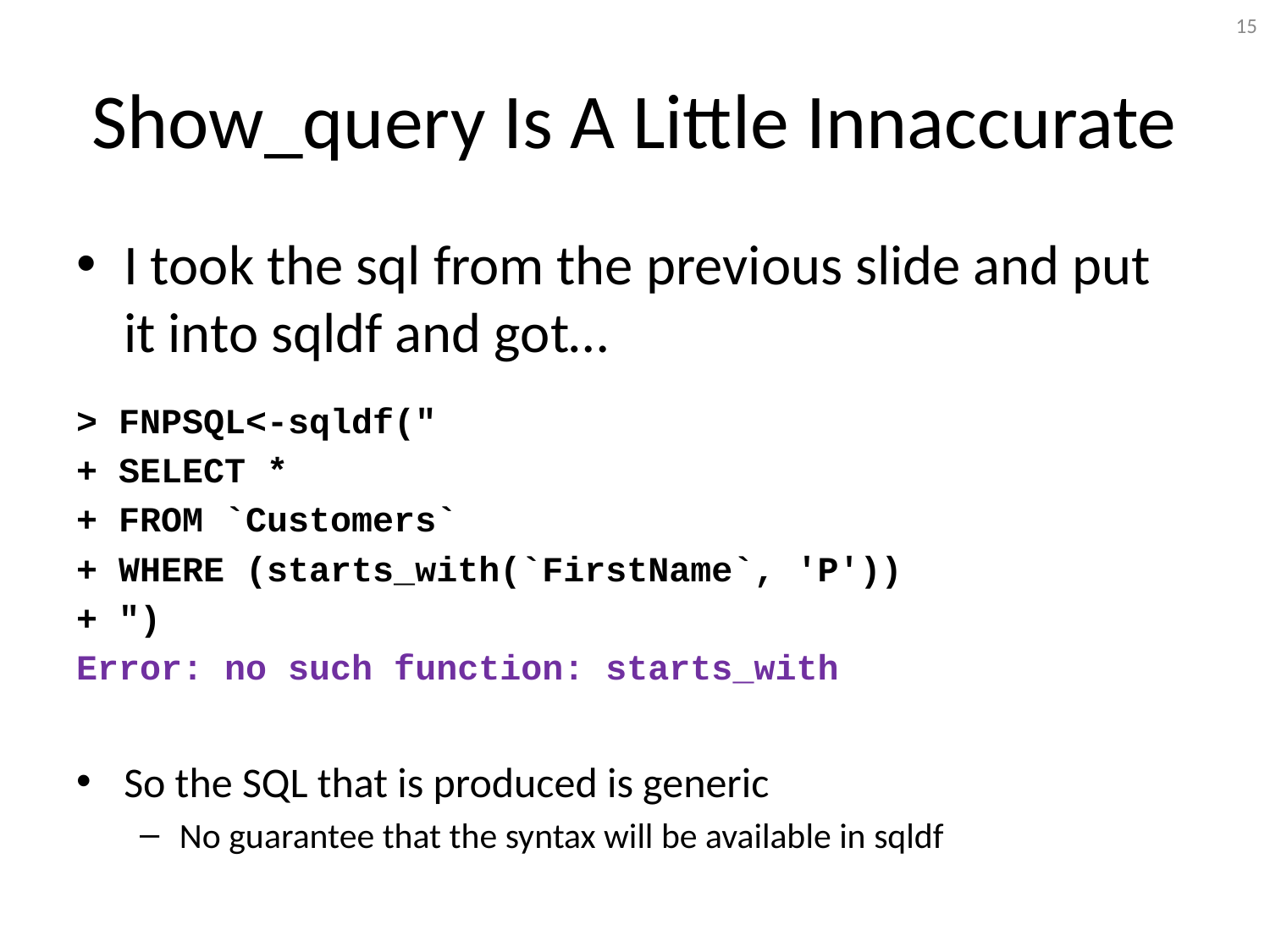

15
# Show_query Is A Little Innaccurate
I took the sql from the previous slide and put it into sqldf and got…

> FNPSQL<-sqldf("
+ SELECT *
+ FROM `Customers`
+ WHERE (starts_with(`FirstName`, 'P'))
+ ")
Error: no such function: starts_with

So the SQL that is produced is generic
No guarantee that the syntax will be available in sqldf